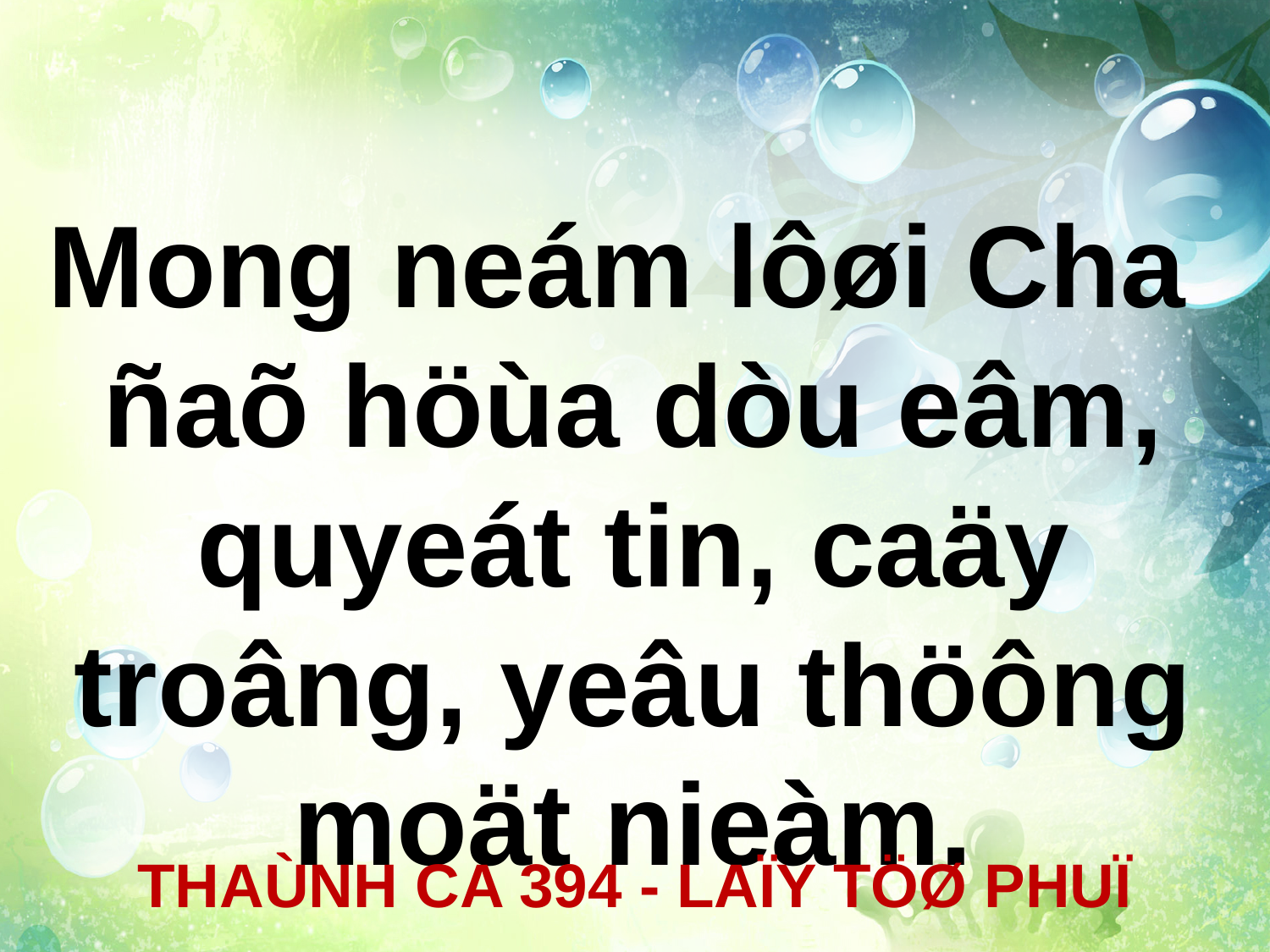

Mong neám lôøi Cha
ñaõ höùa dòu eâm, quyeát tin, caäy troâng, yeâu thöông moät nieàm.
THAÙNH CA 394 - LAÏY TÖØ PHUÏ